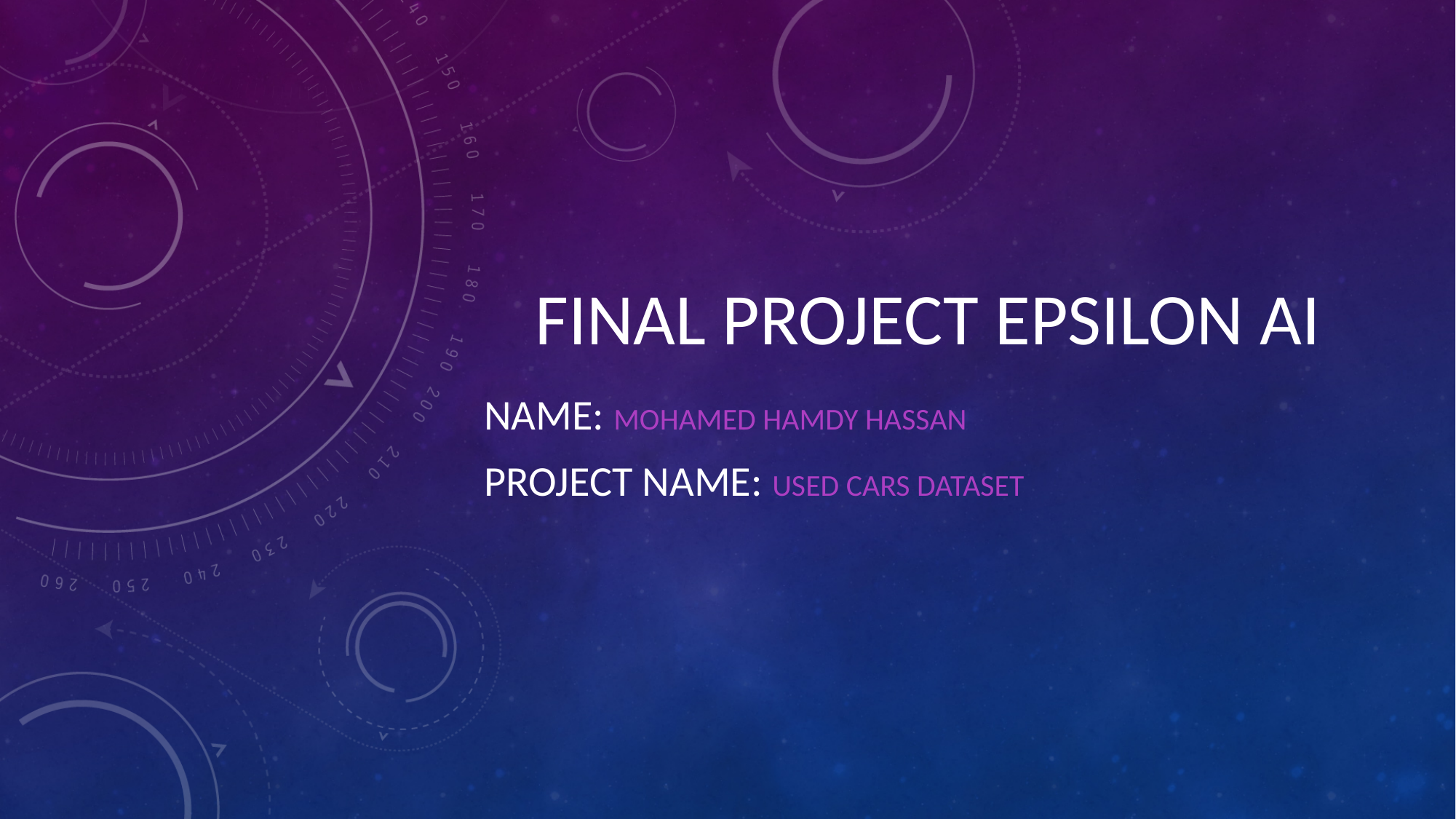

# Final Project Epsilon AI
Name: Mohamed Hamdy Hassan
Project Name: Used cars dataset